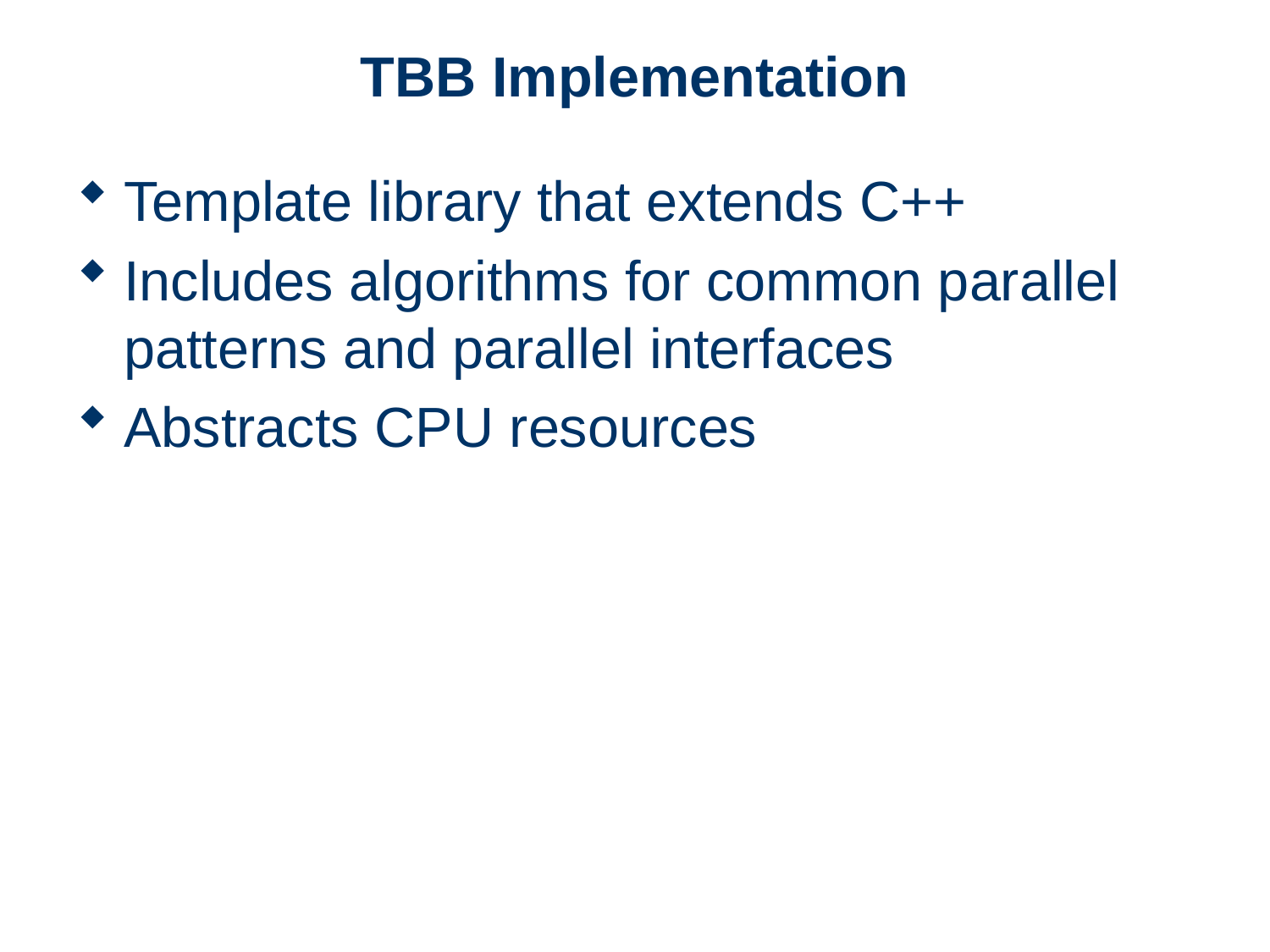

# TBB Implementation
Template library that extends C++
Includes algorithms for common parallel patterns and parallel interfaces
Abstracts CPU resources